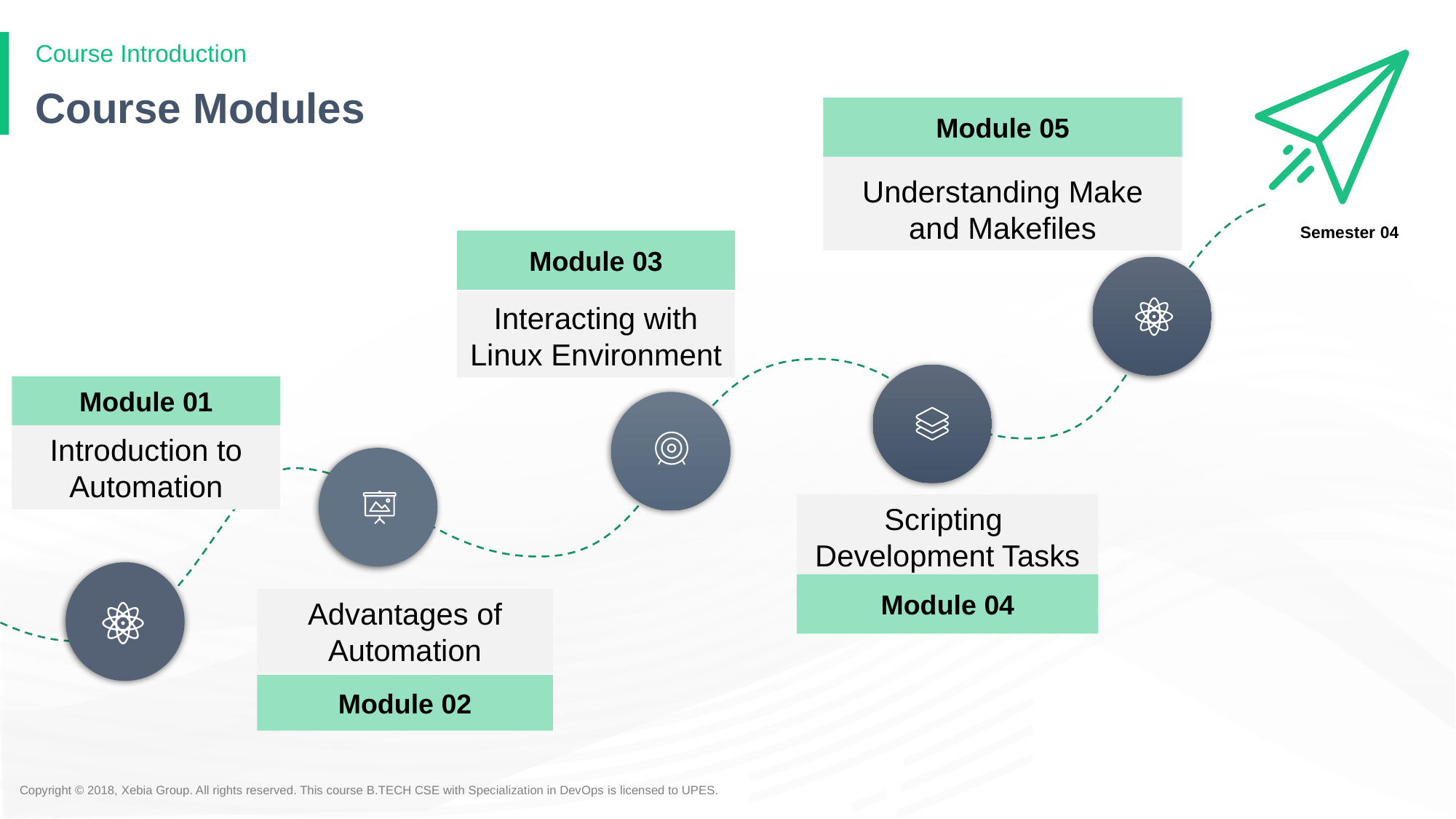

Course Introduction
# Course Modules
Module 05
Understanding Make and Makefiles
Semester 04
Module 03
Interacting with Linux Environment
Module 01
Introduction to Automation
Scripting
Development Tasks
Module 04
Advantages of Automation
Module 02